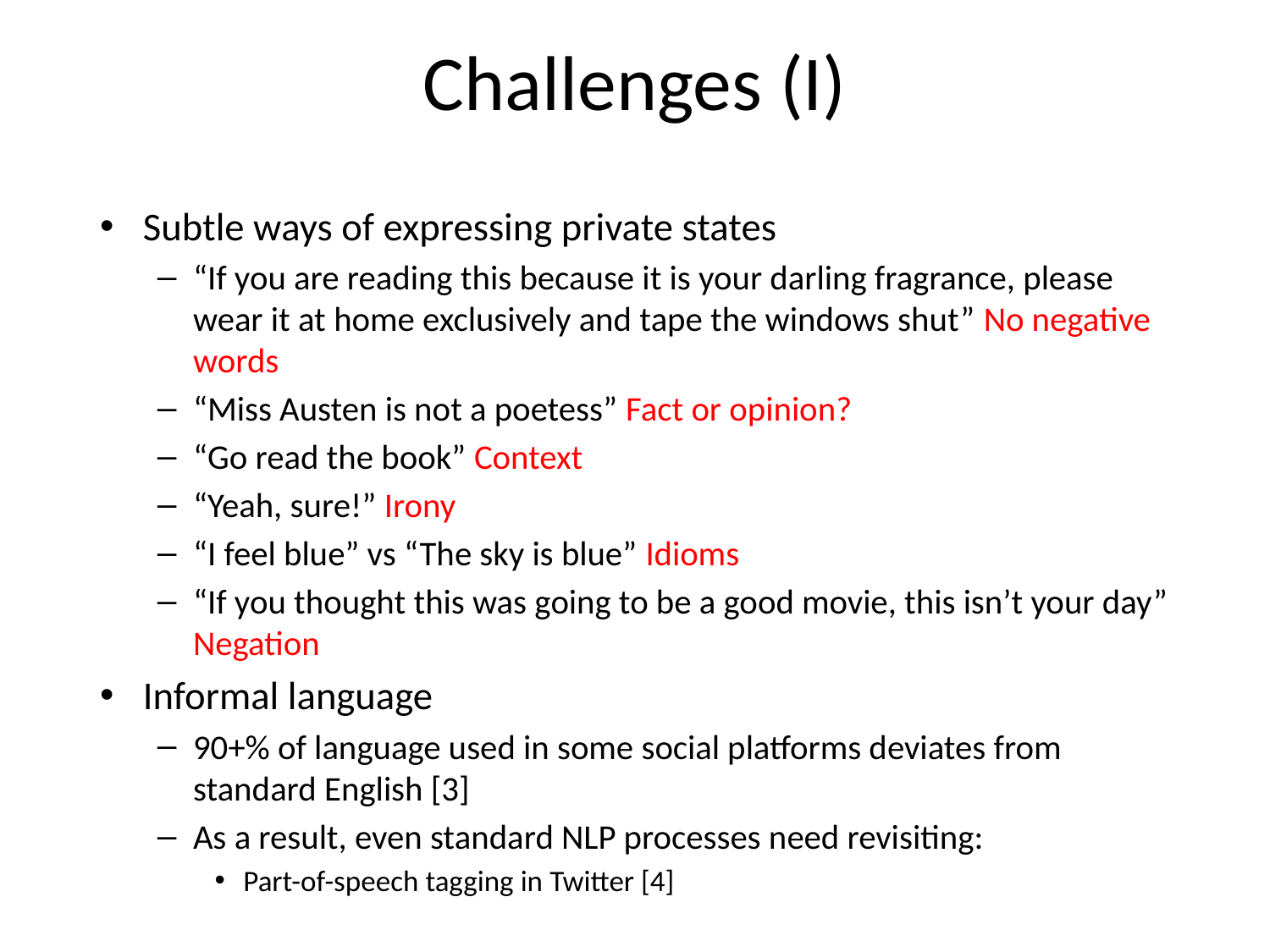

# Challenges (I)
Subtle ways of expressing private states
“If you are reading this because it is your darling fragrance, please wear it at home exclusively and tape the windows shut” No negative words
“Miss Austen is not a poetess” Fact or opinion?
“Go read the book” Context
“Yeah, sure!” Irony
“I feel blue” vs “The sky is blue” Idioms
“If you thought this was going to be a good movie, this isn’t your day” Negation
Informal language
90+% of language used in some social platforms deviates from standard English [3]
As a result, even standard NLP processes need revisiting:
Part-of-speech tagging in Twitter [4]